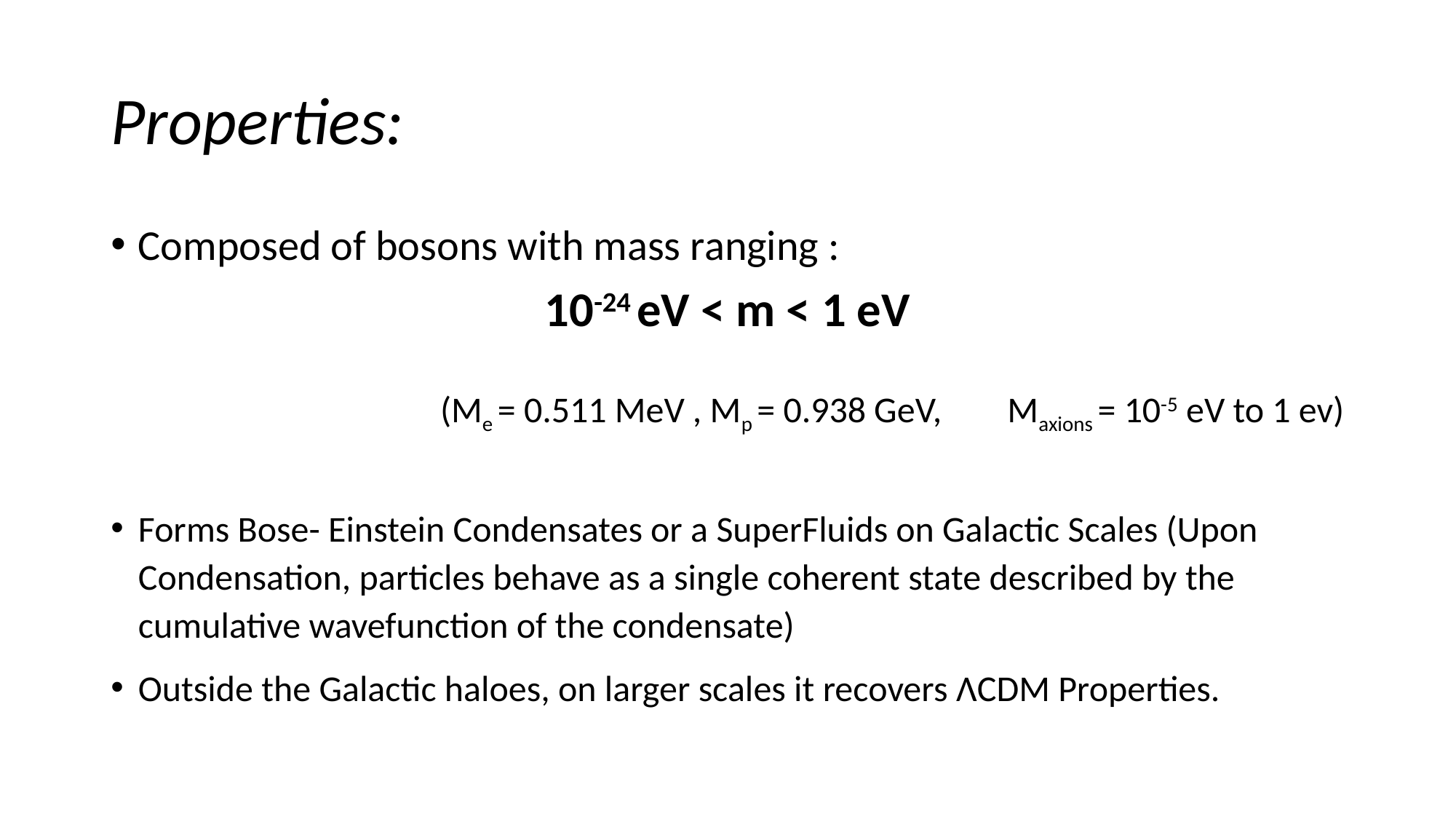

# Properties:
Composed of bosons with mass ranging :
10-24 eV < m < 1 eV

(Me = 0.511 MeV , Mp = 0.938 GeV,        Maxions = 10-5 eV to 1 ev)

Forms Bose- Einstein Condensates or a SuperFluids on Galactic Scales (Upon Condensation, particles behave as a single coherent state described by the cumulative wavefunction of the condensate)
Outside the Galactic haloes, on larger scales it recovers ΛCDM Properties.